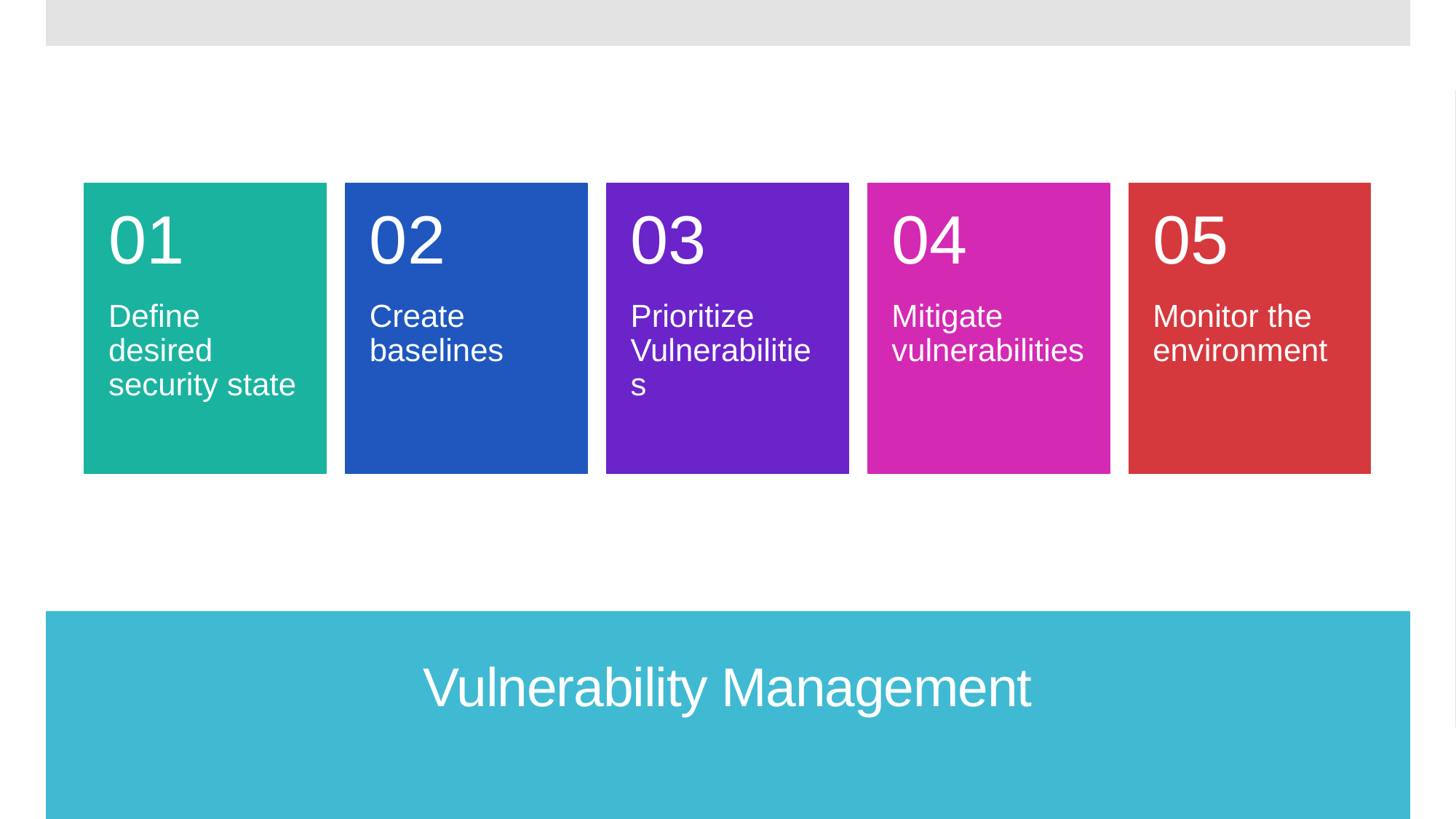

Define desired security state
01
Create baselines
02
Prioritize Vulnerabilities
03
Mitigate vulnerabilities
04
Monitor the environment
05
# Vulnerability Management